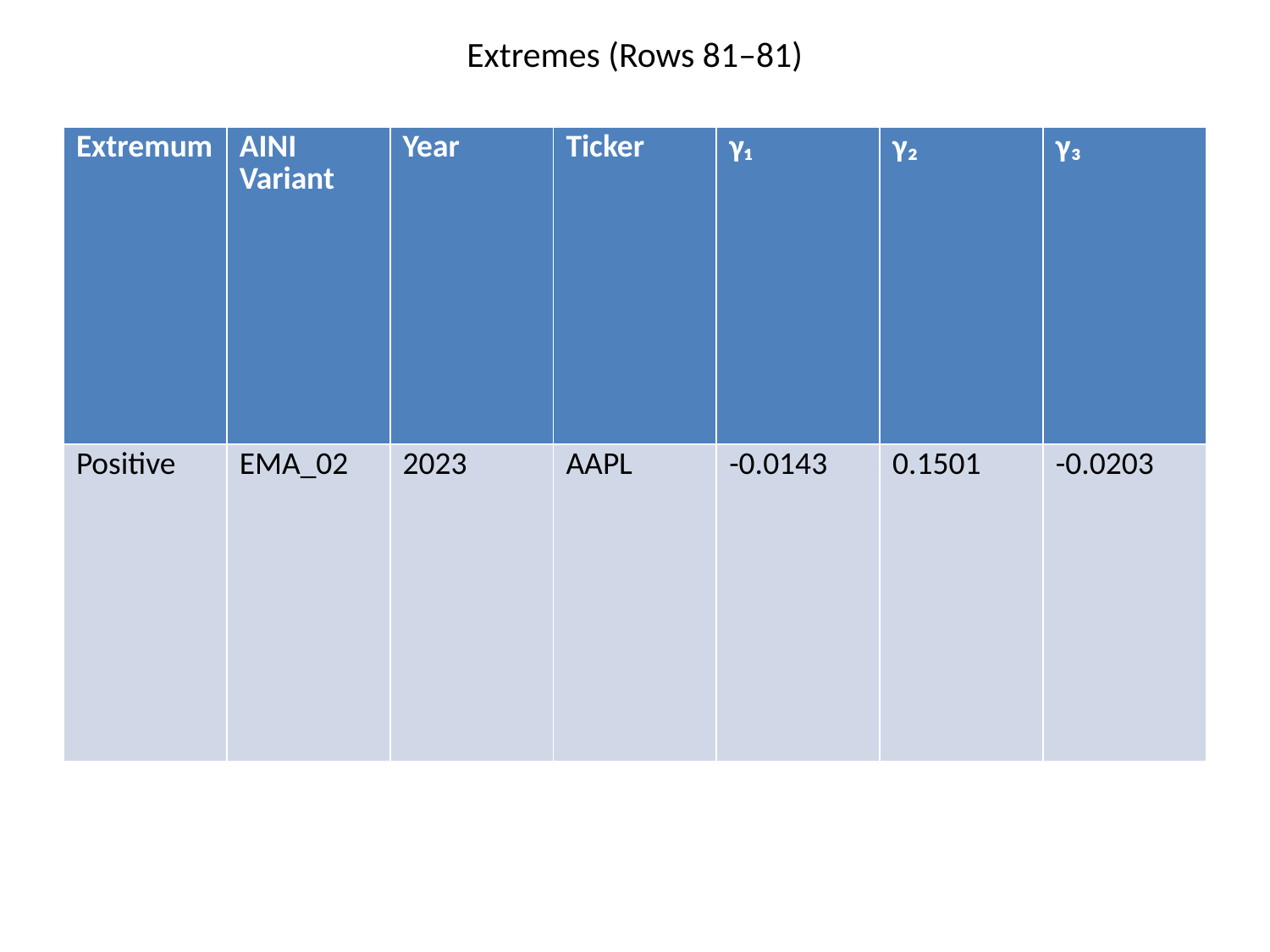

Extremes (Rows 81–81)
#
| Extremum | AINI Variant | Year | Ticker | γ₁ | γ₂ | γ₃ |
| --- | --- | --- | --- | --- | --- | --- |
| Positive | EMA\_02 | 2023 | AAPL | -0.0143 | 0.1501 | -0.0203 |